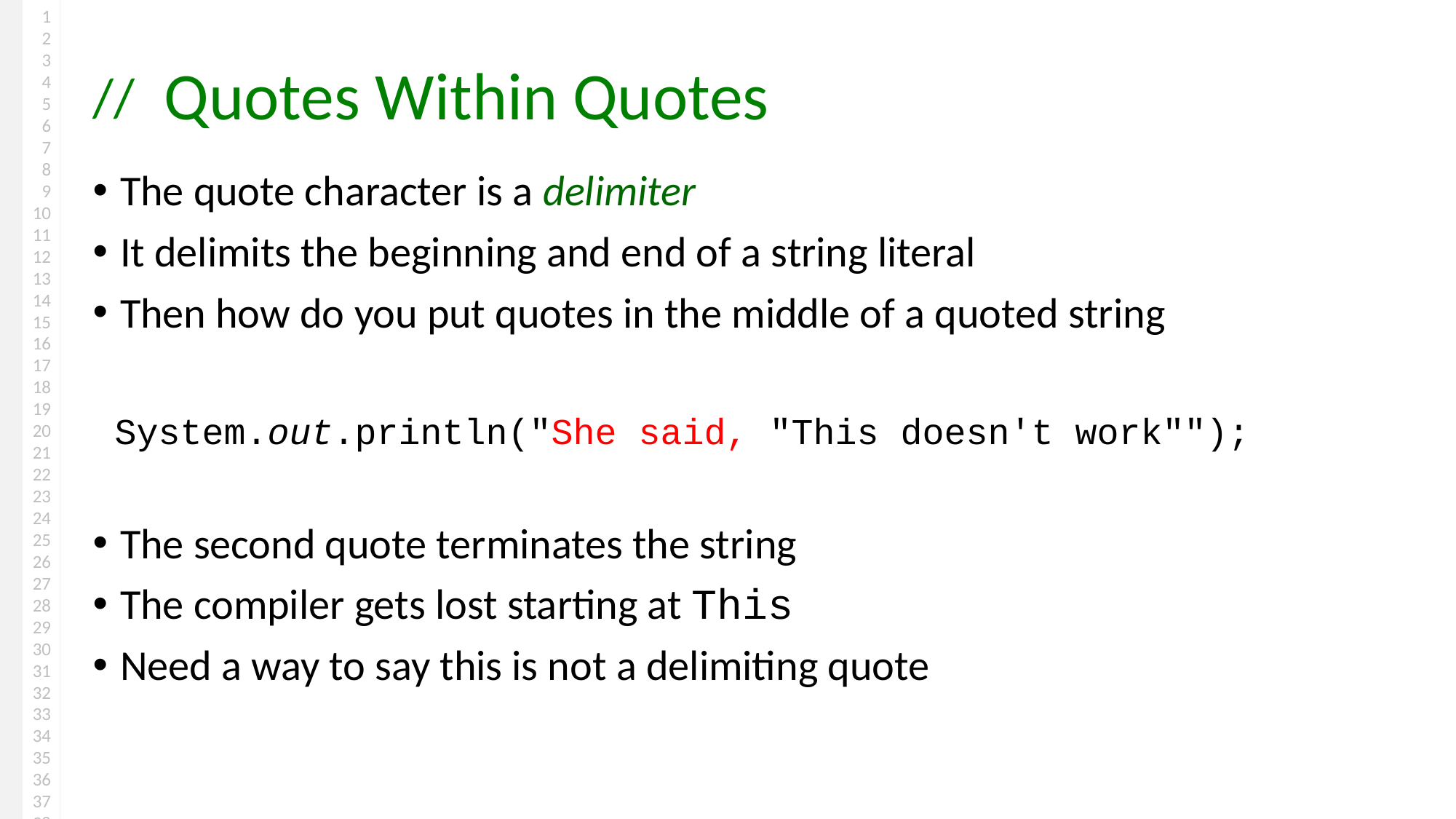

# Quotes Within Quotes
The quote character is a delimiter
It delimits the beginning and end of a string literal
Then how do you put quotes in the middle of a quoted string

 System.out.println("She said, "This doesn't work"");

The second quote terminates the string
The compiler gets lost starting at This
Need a way to say this is not a delimiting quote